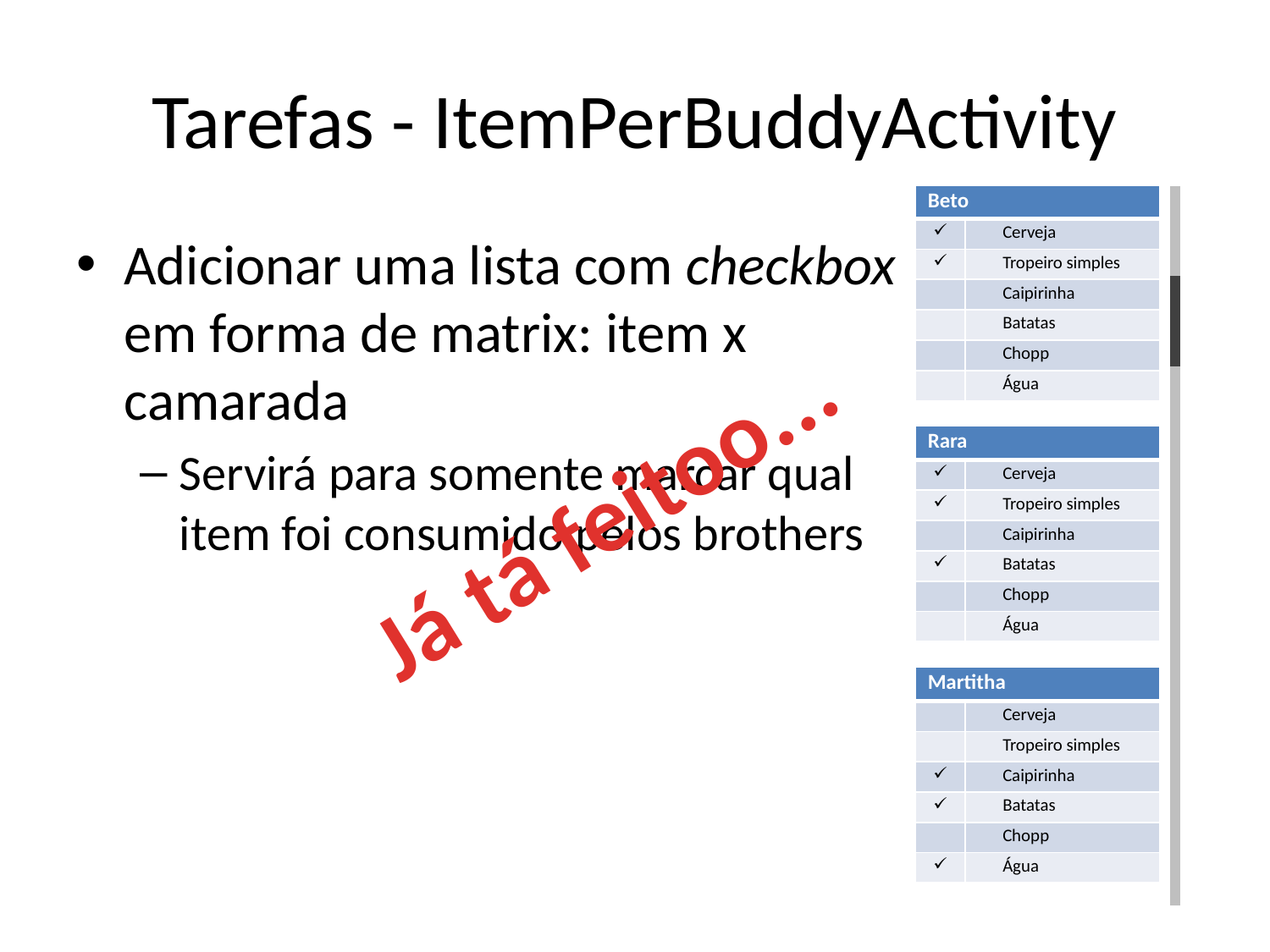

# Tarefas - ItemPerBuddyActivity
| Beto |  |
| --- | --- |
| ✓ | Cerveja |
| ✓ | Tropeiro simples |
|  | Caipirinha |
|  | Batatas |
|  | Chopp |
|  | Água |
Adicionar uma lista com checkbox em forma de matrix: item x camarada
Servirá para somente marcar qual item foi consumido pelos brothers
| Rara |  |
| --- | --- |
| ✓ | Cerveja |
| ✓ | Tropeiro simples |
|  | Caipirinha |
| ✓ | Batatas |
|  | Chopp |
|  | Água |
Já tá feitoo...
| Martitha |  |
| --- | --- |
|  | Cerveja |
|  | Tropeiro simples |
| ✓ | Caipirinha |
| ✓ | Batatas |
|  | Chopp |
| ✓ | Água |